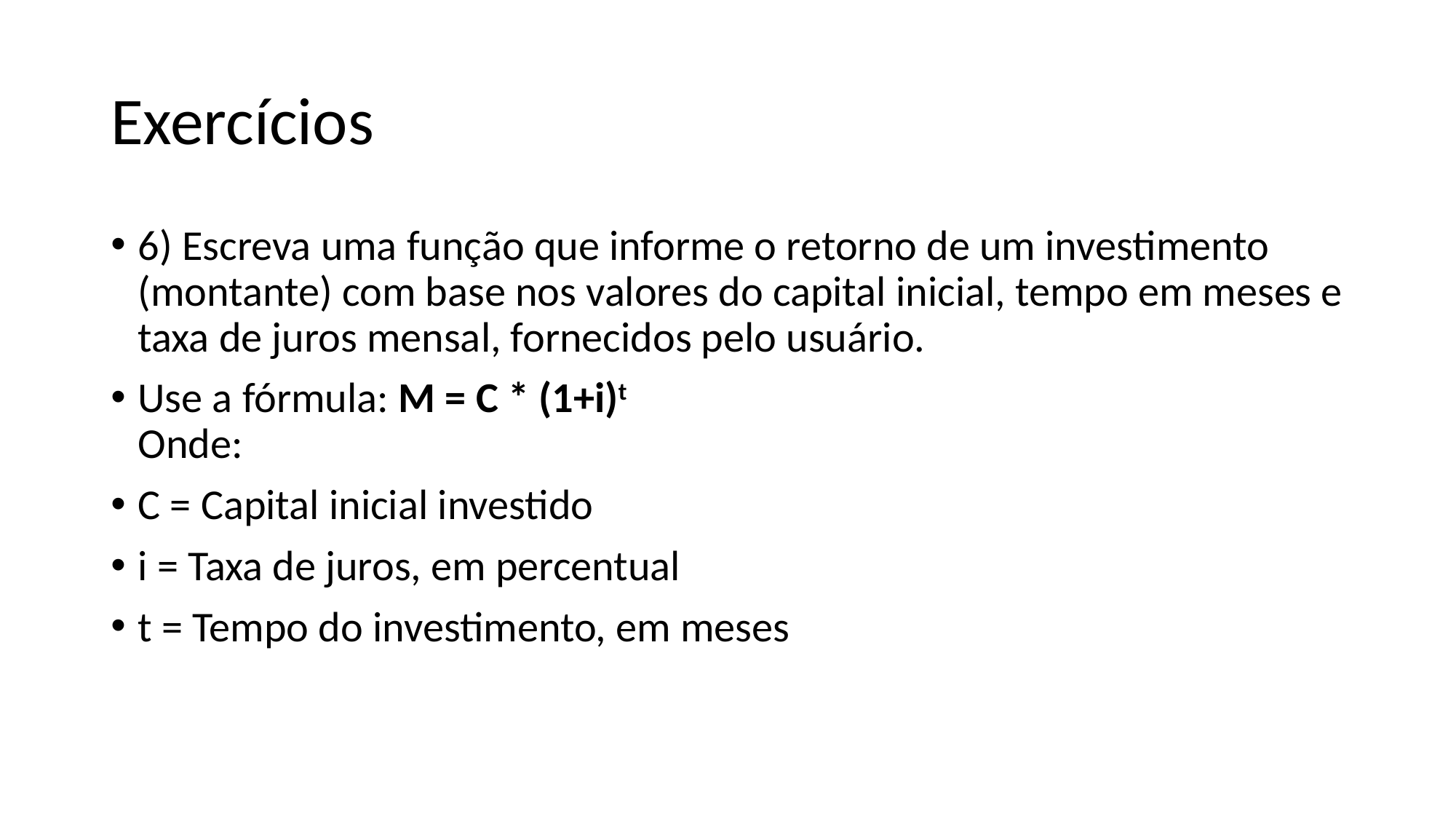

# Exercícios
6) Escreva uma função que informe o retorno de um investimento (montante) com base nos valores do capital inicial, tempo em meses e taxa de juros mensal, fornecidos pelo usuário.
Use a fórmula: M = C * (1+i)t
Onde:
C = Capital inicial investido
i = Taxa de juros, em percentual
t = Tempo do investimento, em meses